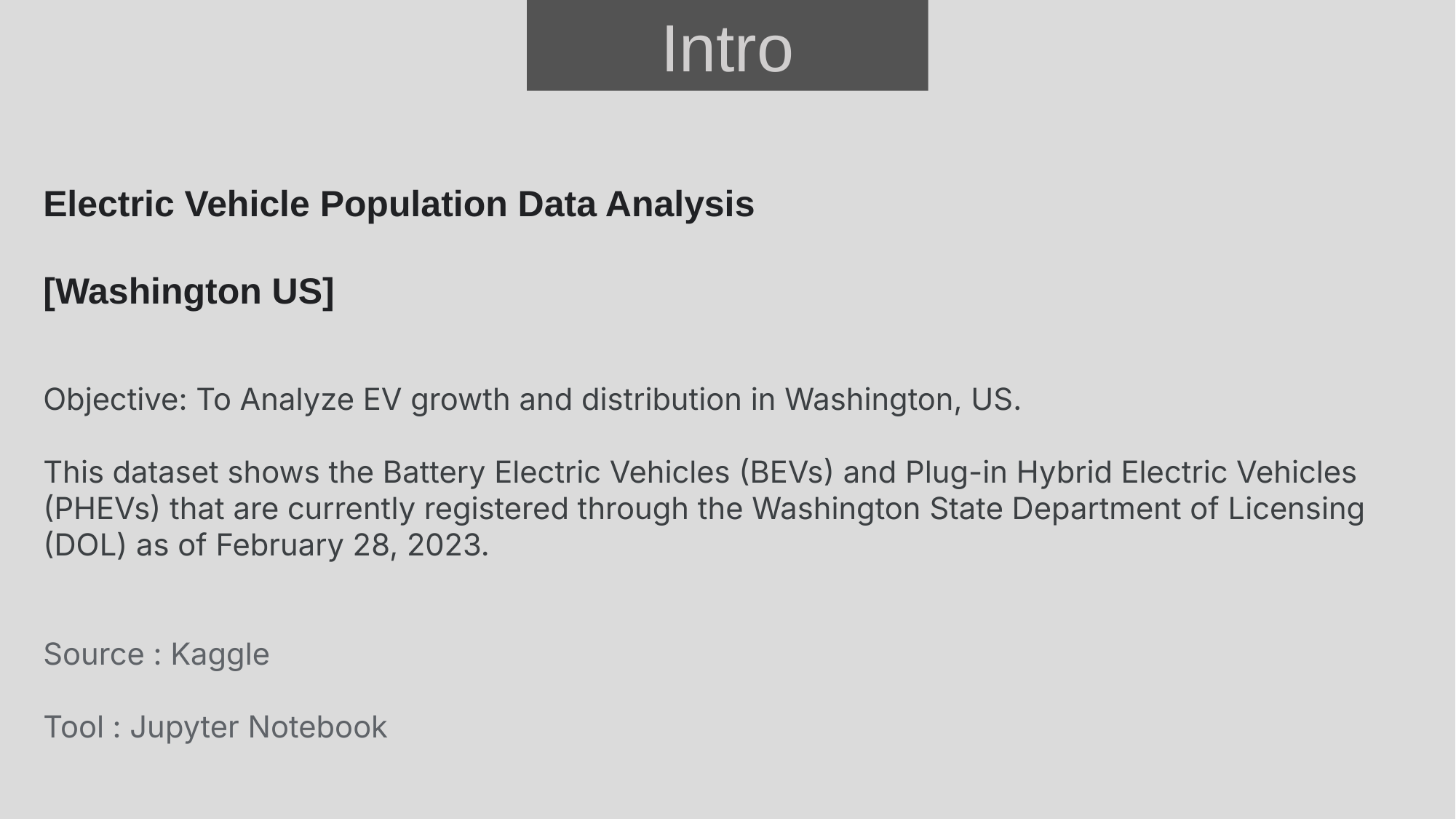

Intro
Electric Vehicle Population Data Analysis

[Washington US]

Objective: To Analyze EV growth and distribution in Washington, US.

This dataset shows the Battery Electric Vehicles (BEVs) and Plug-in Hybrid Electric Vehicles (PHEVs) that are currently registered through the Washington State Department of Licensing (DOL) as of February 28, 2023.

Source : Kaggle

Tool : Jupyter Notebook